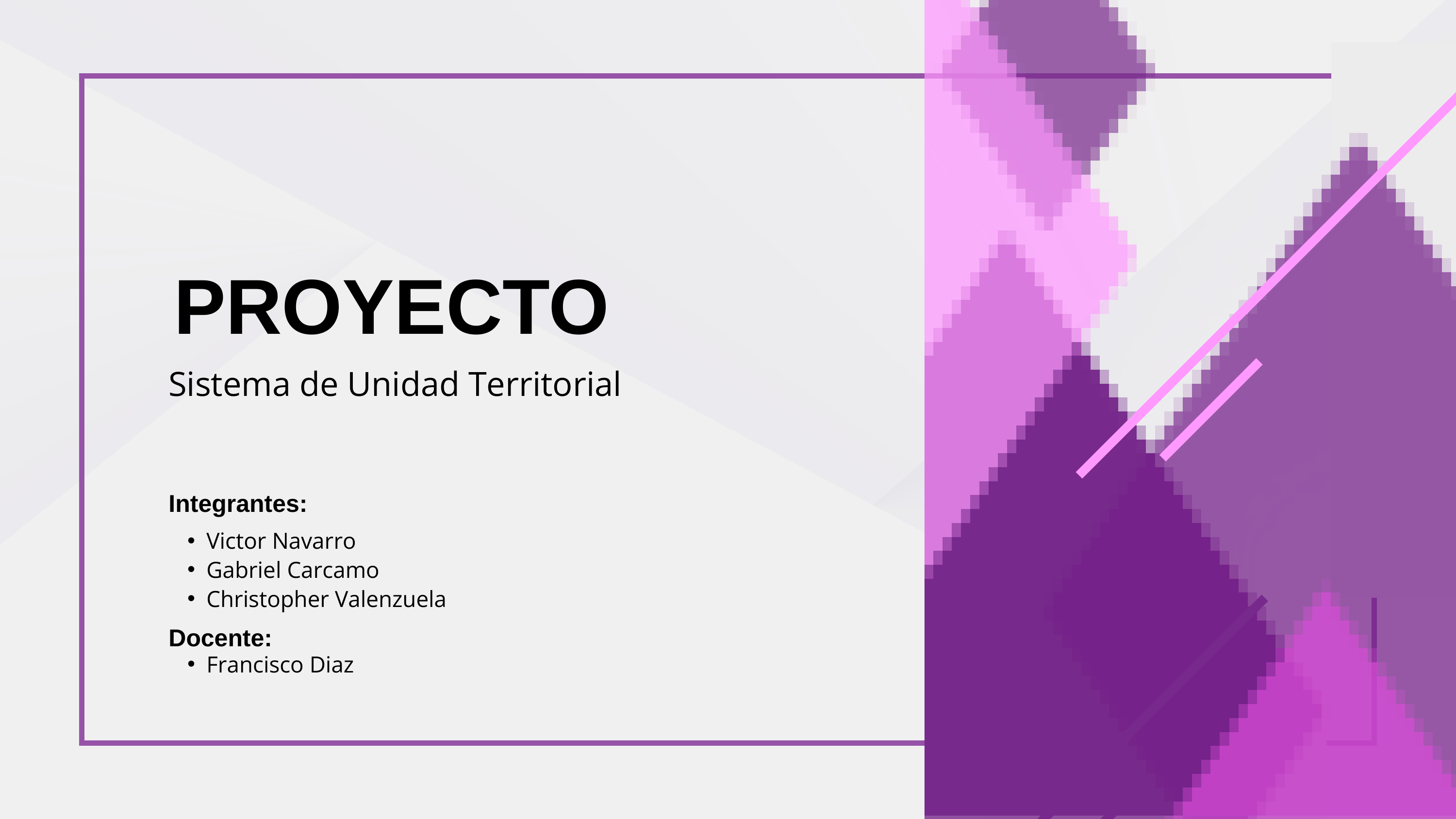

PROYECTO

Sistema de Unidad Territorial

Integrantes:
Victor Navarro
Gabriel Carcamo
Christopher Valenzuela

Docente:
Francisco Diaz